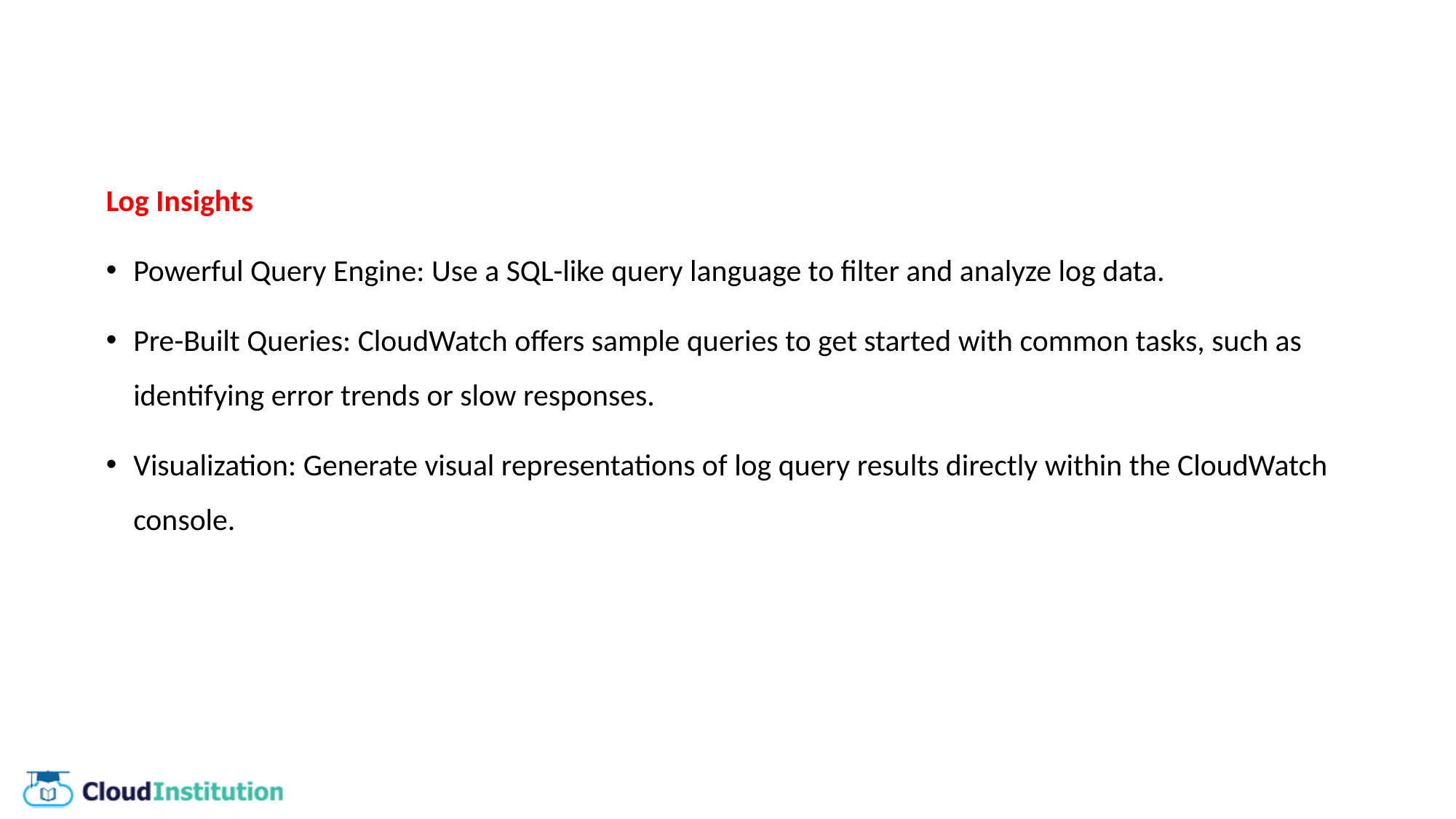

Log Insights
Powerful Query Engine: Use a SQL-like query language to filter and analyze log data.
Pre-Built Queries: CloudWatch offers sample queries to get started with common tasks, such as identifying error trends or slow responses.
Visualization: Generate visual representations of log query results directly within the CloudWatch console.